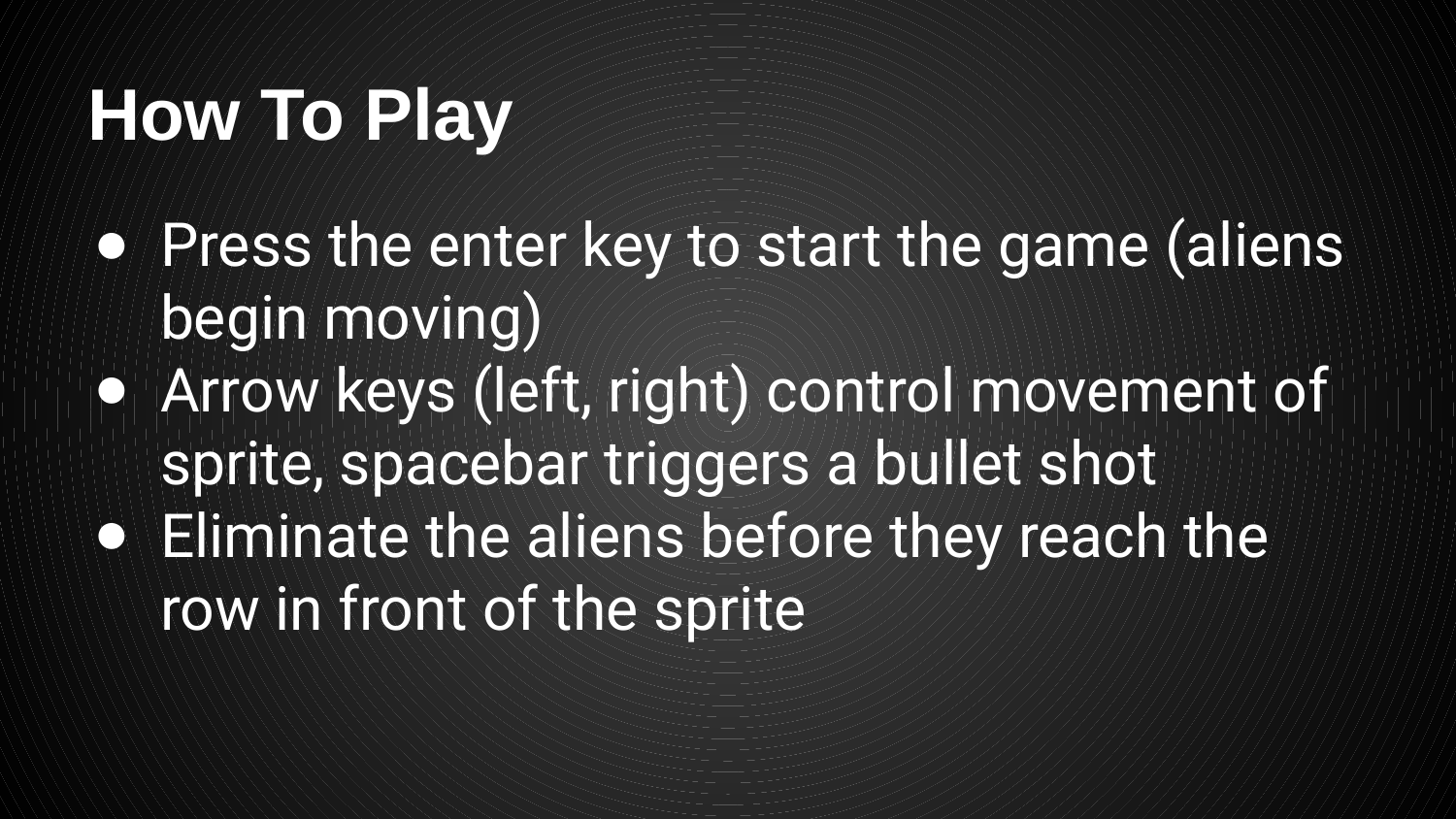

# How To Play
Press the enter key to start the game (aliens begin moving)
Arrow keys (left, right) control movement of sprite, spacebar triggers a bullet shot
Eliminate the aliens before they reach the row in front of the sprite